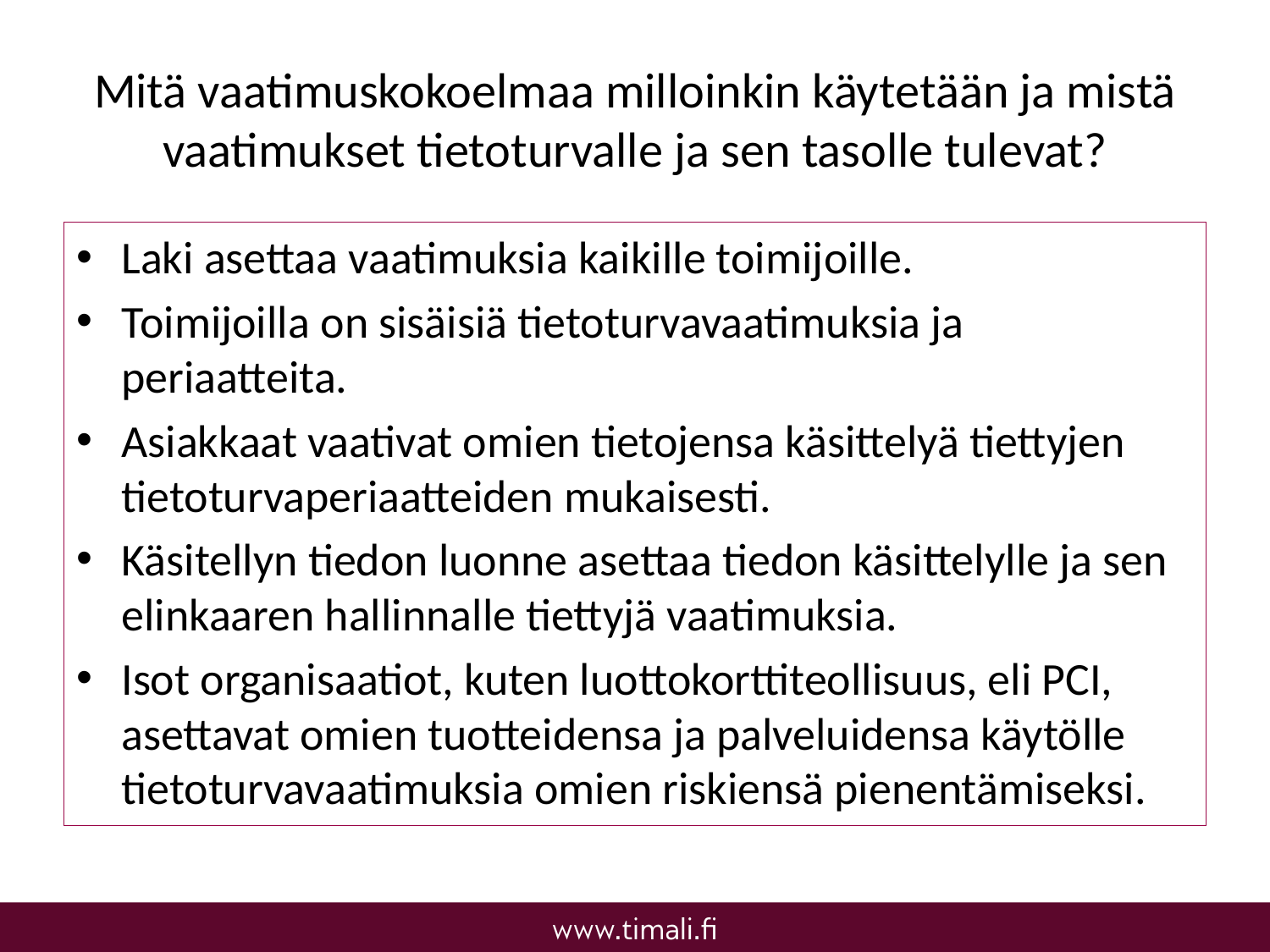

# Mitä vaatimuskokoelmaa milloinkin käytetään ja mistä vaatimukset tietoturvalle ja sen tasolle tulevat?
Laki asettaa vaatimuksia kaikille toimijoille.
Toimijoilla on sisäisiä tietoturvavaatimuksia ja periaatteita.
Asiakkaat vaativat omien tietojensa käsittelyä tiettyjen tietoturvaperiaatteiden mukaisesti.
Käsitellyn tiedon luonne asettaa tiedon käsittelylle ja sen elinkaaren hallinnalle tiettyjä vaatimuksia.
Isot organisaatiot, kuten luottokorttiteollisuus, eli PCI, asettavat omien tuotteidensa ja palveluidensa käytölle tietoturvavaatimuksia omien riskiensä pienentämiseksi.